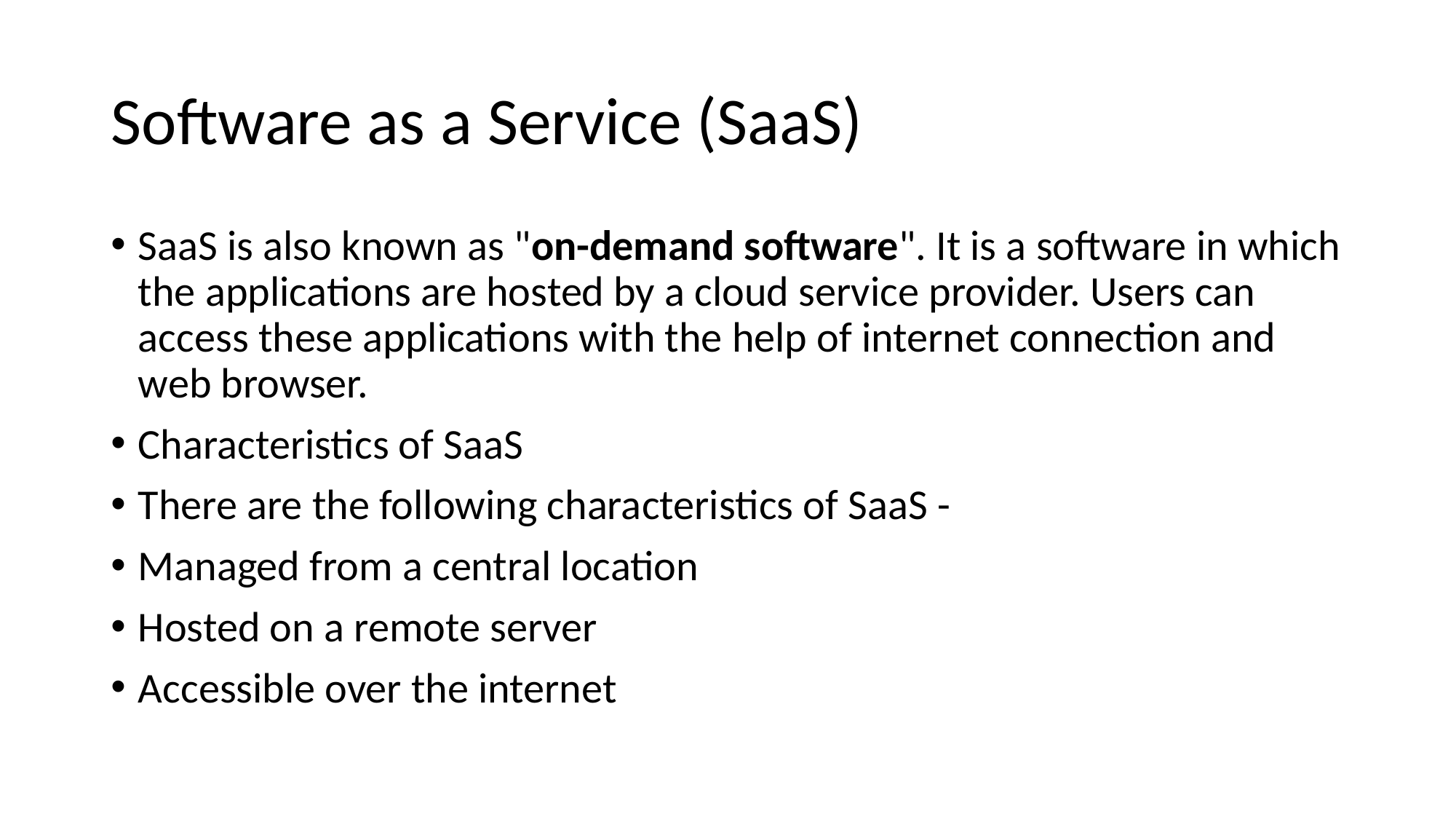

# Software as a Service (SaaS)
SaaS is also known as "on-demand software". It is a software in which the applications are hosted by a cloud service provider. Users can access these applications with the help of internet connection and web browser.
Characteristics of SaaS
There are the following characteristics of SaaS -
Managed from a central location
Hosted on a remote server
Accessible over the internet